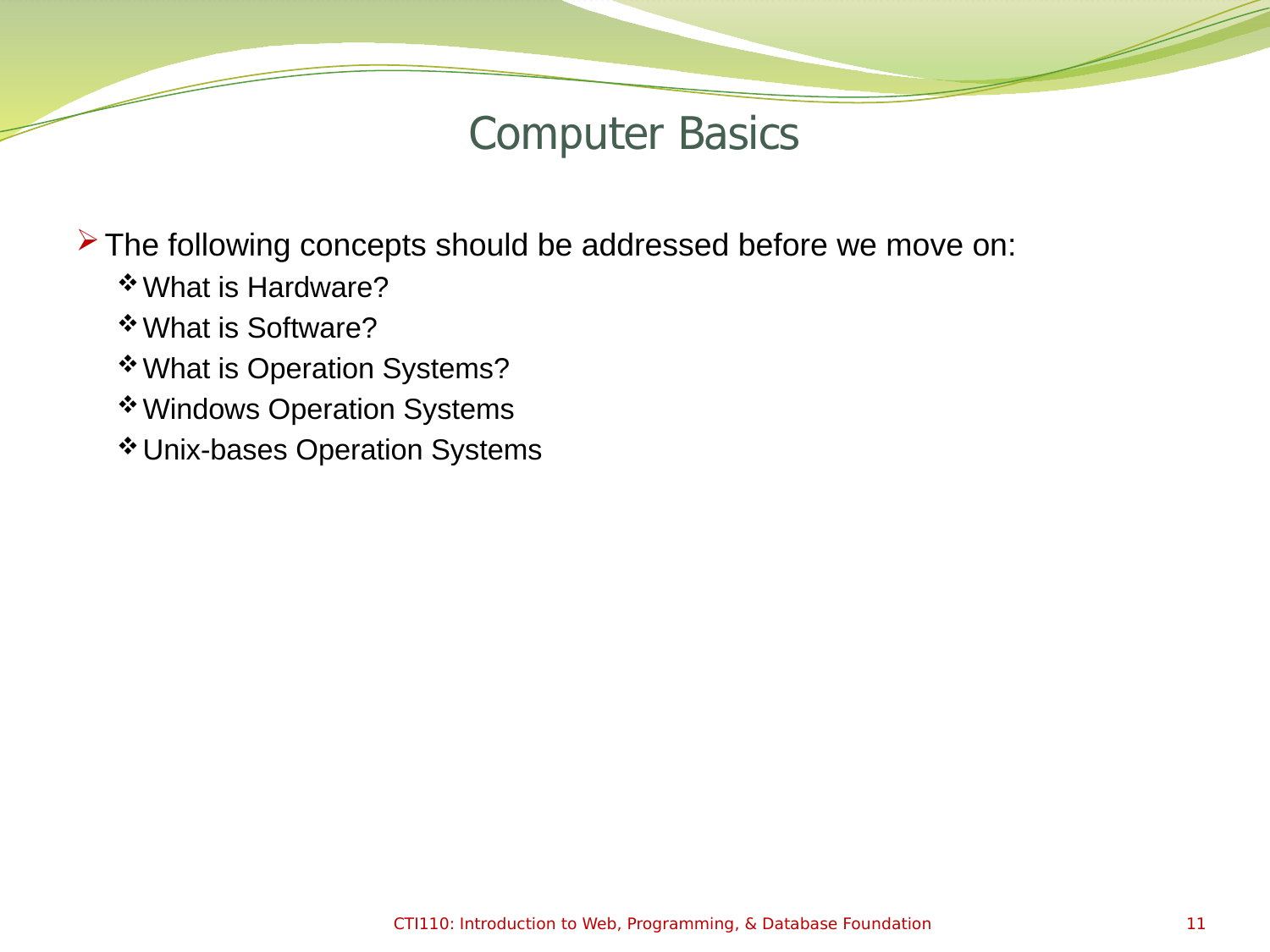

# Computer Basics
The following concepts should be addressed before we move on:
What is Hardware?
What is Software?
What is Operation Systems?
Windows Operation Systems
Unix-bases Operation Systems

CTI110: Introduction to Web, Programming, & Database Foundation
11